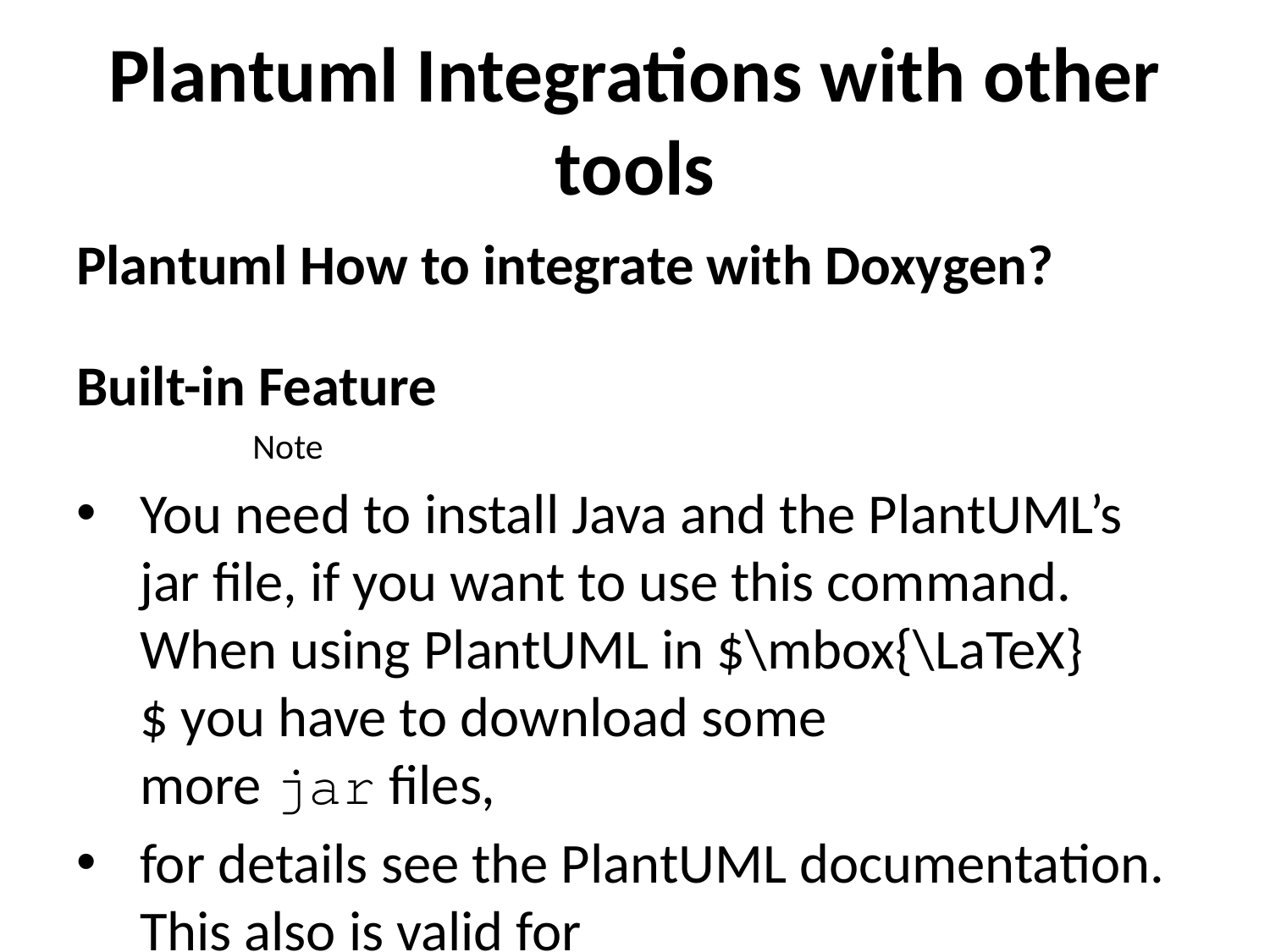

# Plantuml Integrations with other tools
Plantuml How to integrate with Doxygen?
Built-in Feature
Note
You need to install Java and the PlantUML’s jar file, if you want to use this command. When using PlantUML in $\mbox{\LaTeX}$ you have to download some more jar files,
for details see the PlantUML documentation. This also is valid for the <engine>s latex and math.
The location of the PlantUML file should be specified using PLANTUML_JAR_PATH. The other jar files should also reside in this directory.